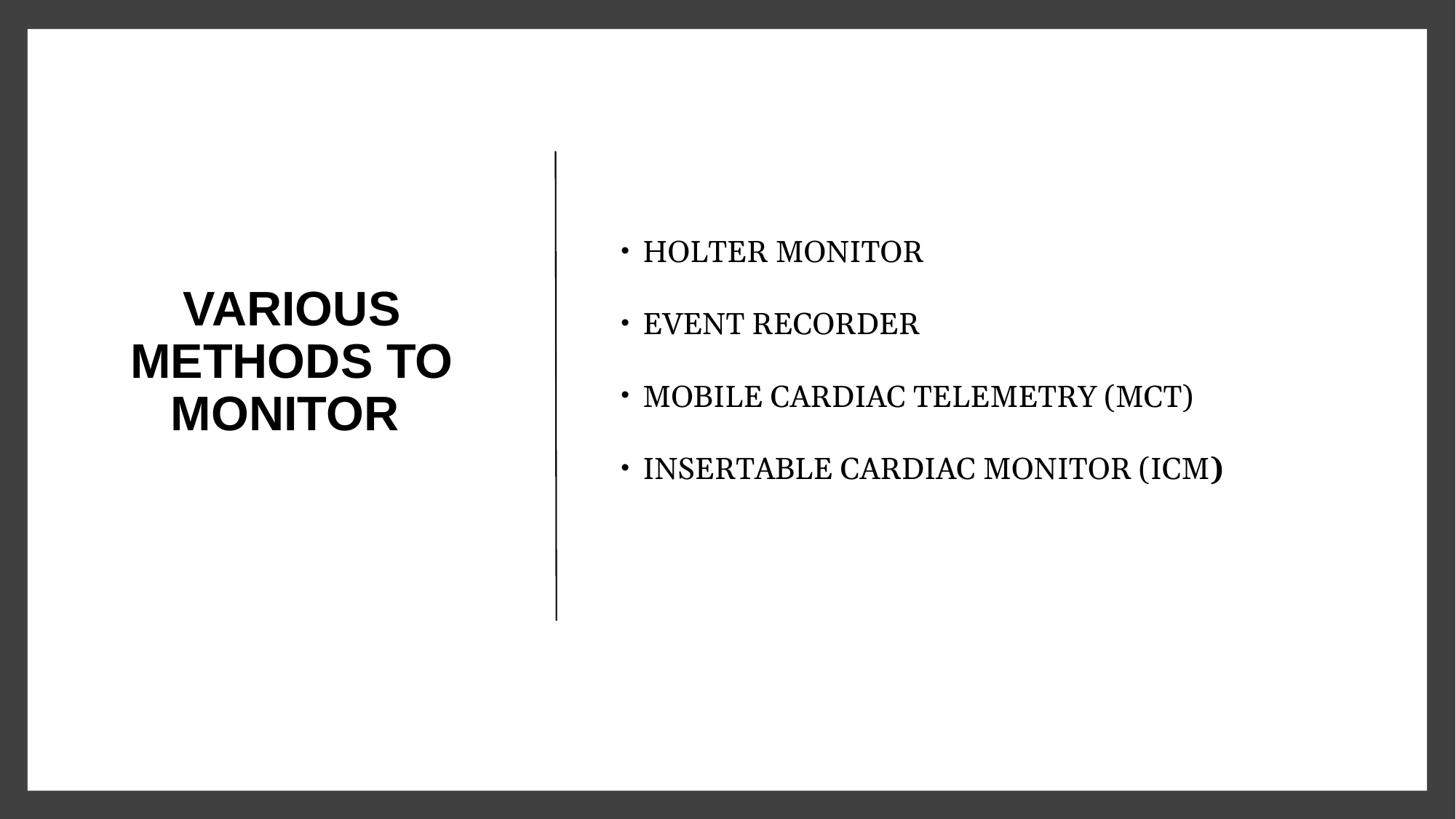

# VARIOUS METHODS TO MONITOR
HOLTER MONITOR
EVENT RECORDER
MOBILE CARDIAC TELEMETRY (MCT)
INSERTABLE CARDIAC MONITOR (ICM)